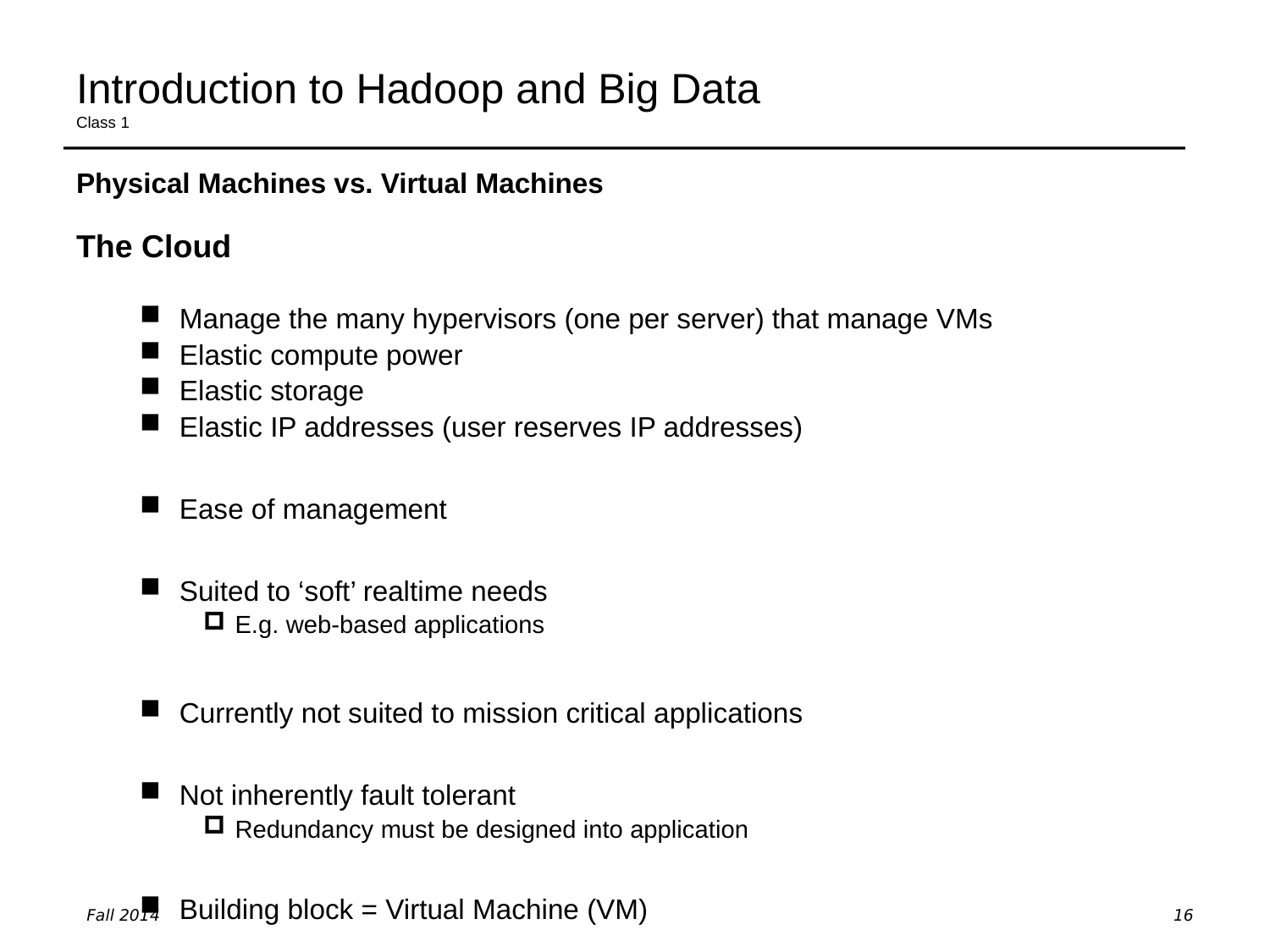

# Introduction to Hadoop and Big Data Class 1
Physical Machines vs. Virtual Machines

The Cloud

Manage the many hypervisors (one per server) that manage VMs
Elastic compute power
Elastic storage
Elastic IP addresses (user reserves IP addresses)

Ease of management

Suited to ‘soft’ realtime needs
E.g. web-based applications

Currently not suited to mission critical applications

Not inherently fault tolerant
Redundancy must be designed into application

Building block = Virtual Machine (VM)
16